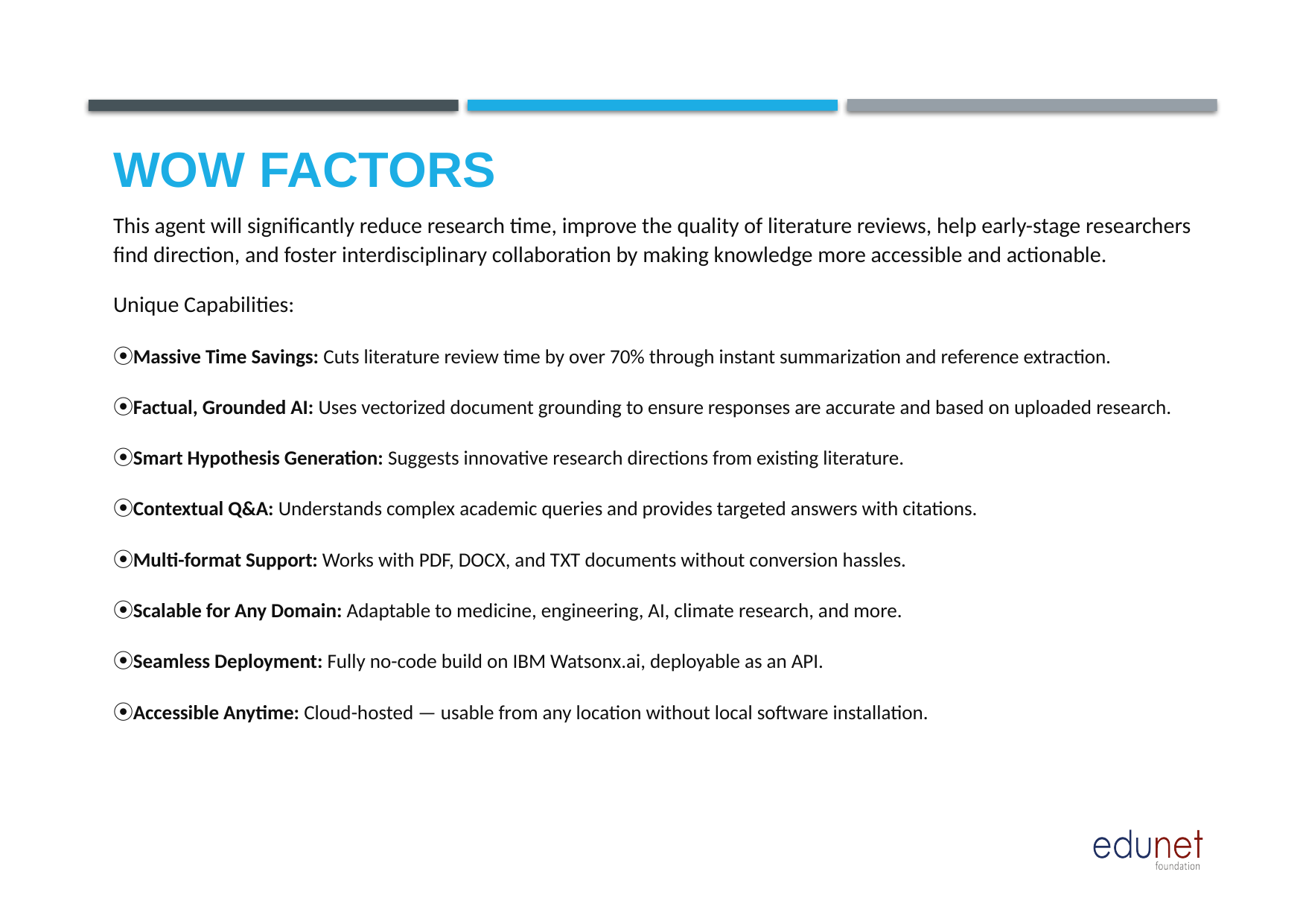

# Wow factors
This agent will significantly reduce research time, improve the quality of literature reviews, help early-stage researchers find direction, and foster interdisciplinary collaboration by making knowledge more accessible and actionable.
Unique Capabilities:
⦿Massive Time Savings: Cuts literature review time by over 70% through instant summarization and reference extraction.
⦿Factual, Grounded AI: Uses vectorized document grounding to ensure responses are accurate and based on uploaded research.
⦿Smart Hypothesis Generation: Suggests innovative research directions from existing literature.
⦿Contextual Q&A: Understands complex academic queries and provides targeted answers with citations.
⦿Multi-format Support: Works with PDF, DOCX, and TXT documents without conversion hassles.
⦿Scalable for Any Domain: Adaptable to medicine, engineering, AI, climate research, and more.
⦿Seamless Deployment: Fully no-code build on IBM Watsonx.ai, deployable as an API.
⦿Accessible Anytime: Cloud-hosted — usable from any location without local software installation.